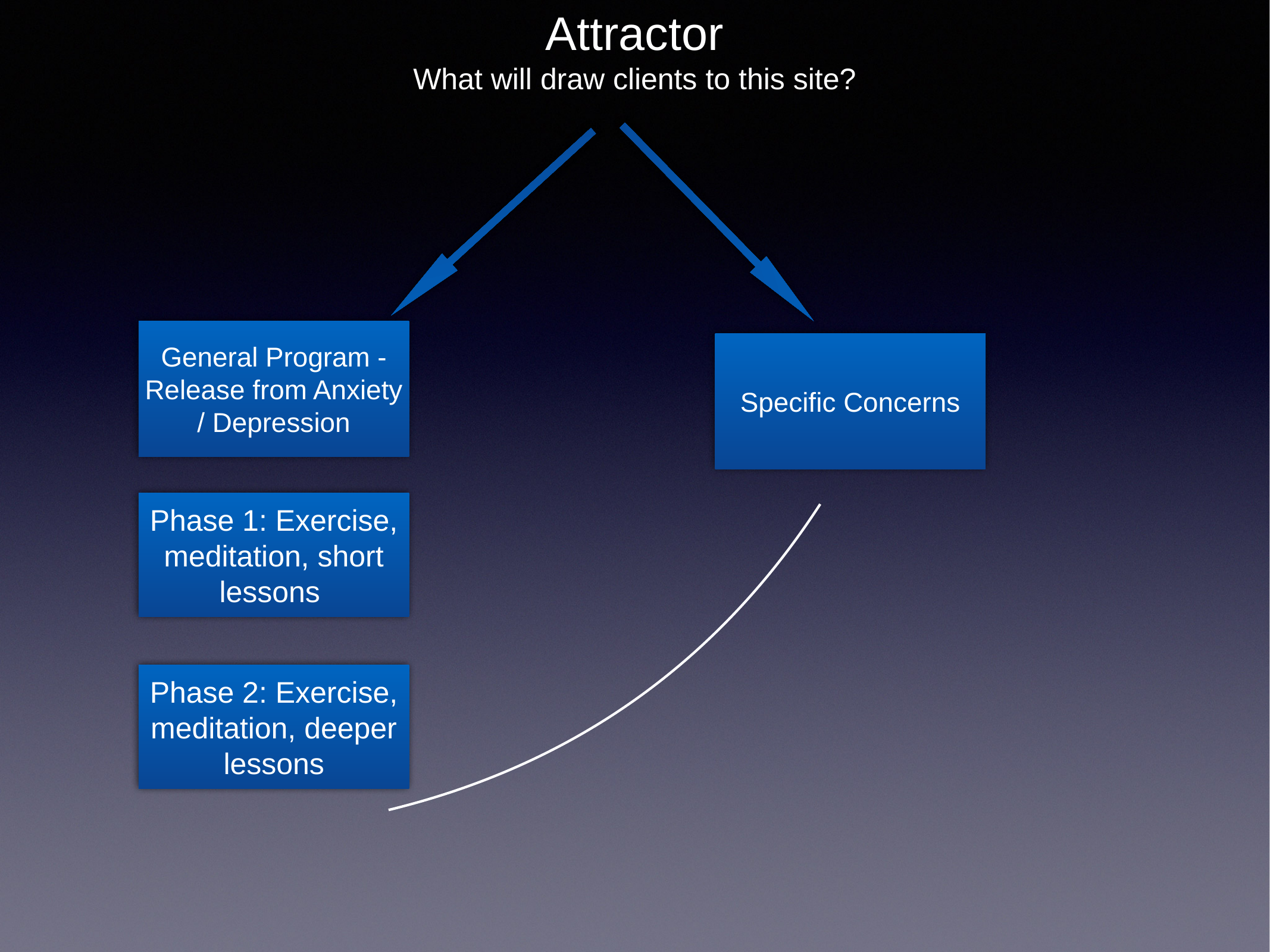

Attractor
What will draw clients to this site?

General Program - Release from Anxiety / Depression
Specific Concerns
Phase 1: Exercise, meditation, short lessons

Phase 2: Exercise, meditation, deeper lessons